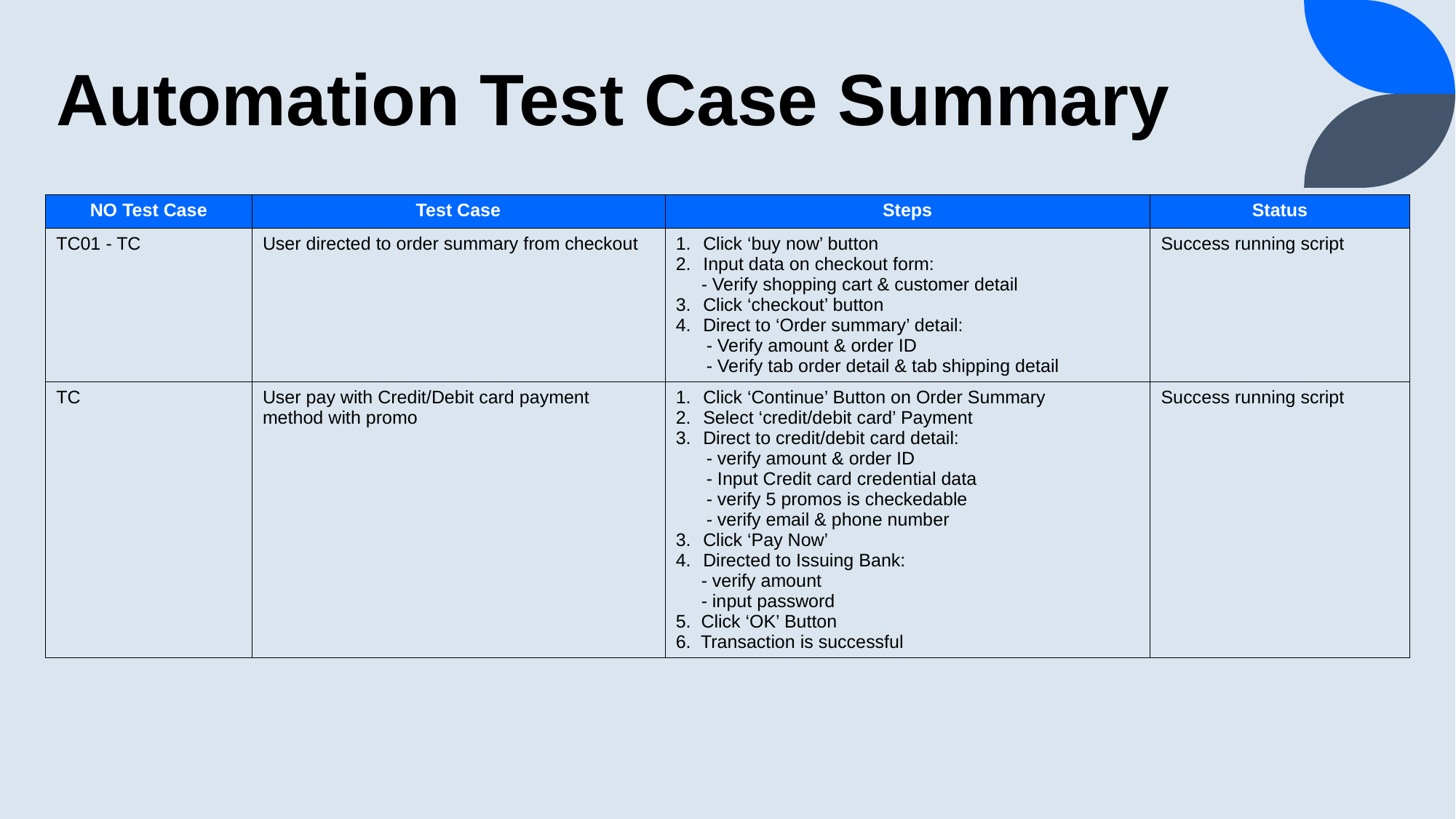

# Automation Test Case Summary
| NO Test Case | Test Case | Steps | Status |
| --- | --- | --- | --- |
| TC01 - TC | User directed to order summary from checkout | Click ‘buy now’ button Input data on checkout form: - Verify shopping cart & customer detail Click ‘checkout’ button Direct to ‘Order summary’ detail: - Verify amount & order ID - Verify tab order detail & tab shipping detail | Success running script |
| TC | User pay with Credit/Debit card payment method with promo | Click ‘Continue’ Button on Order Summary Select ‘credit/debit card’ Payment Direct to credit/debit card detail: - verify amount & order ID - Input Credit card credential data - verify 5 promos is checkedable - verify email & phone number Click ‘Pay Now’ Directed to Issuing Bank: - verify amount - input password 5. Click ‘OK’ Button 6. Transaction is successful | Success running script |